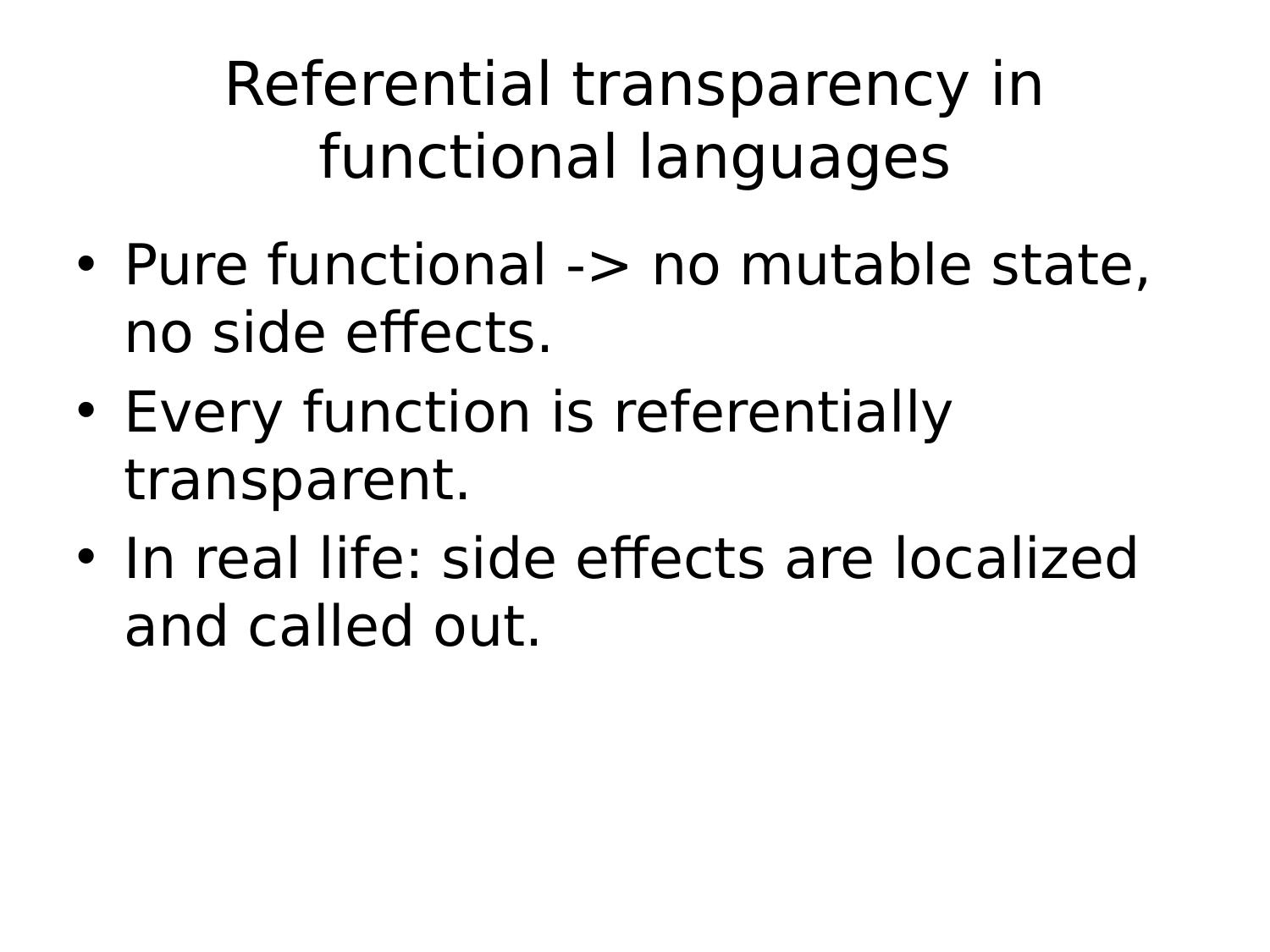

# Referential transparency in functional languages
Pure functional -> no mutable state, no side effects.
Every function is referentially transparent.
In real life: side effects are localized and called out.